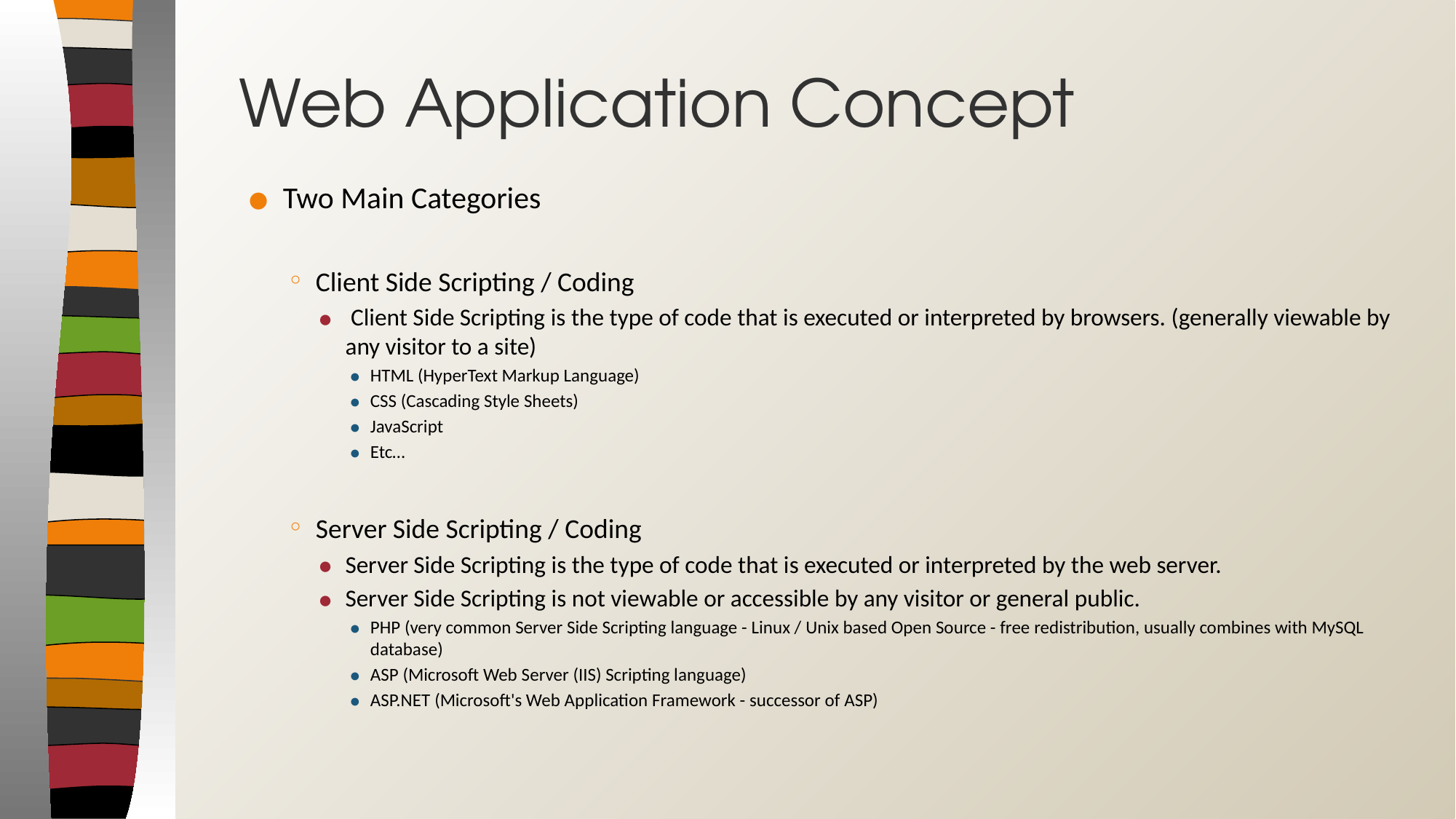

# Web Application Concept
Two Main Categories

Client Side Scripting / Coding
 Client Side Scripting is the type of code that is executed or interpreted by browsers. (generally viewable by any visitor to a site)
HTML (HyperText Markup Language)
CSS (Cascading Style Sheets)
JavaScript
Etc…

Server Side Scripting / Coding
Server Side Scripting is the type of code that is executed or interpreted by the web server.
Server Side Scripting is not viewable or accessible by any visitor or general public.
PHP (very common Server Side Scripting language - Linux / Unix based Open Source - free redistribution, usually combines with MySQL database)
ASP (Microsoft Web Server (IIS) Scripting language)
ASP.NET (Microsoft's Web Application Framework - successor of ASP)